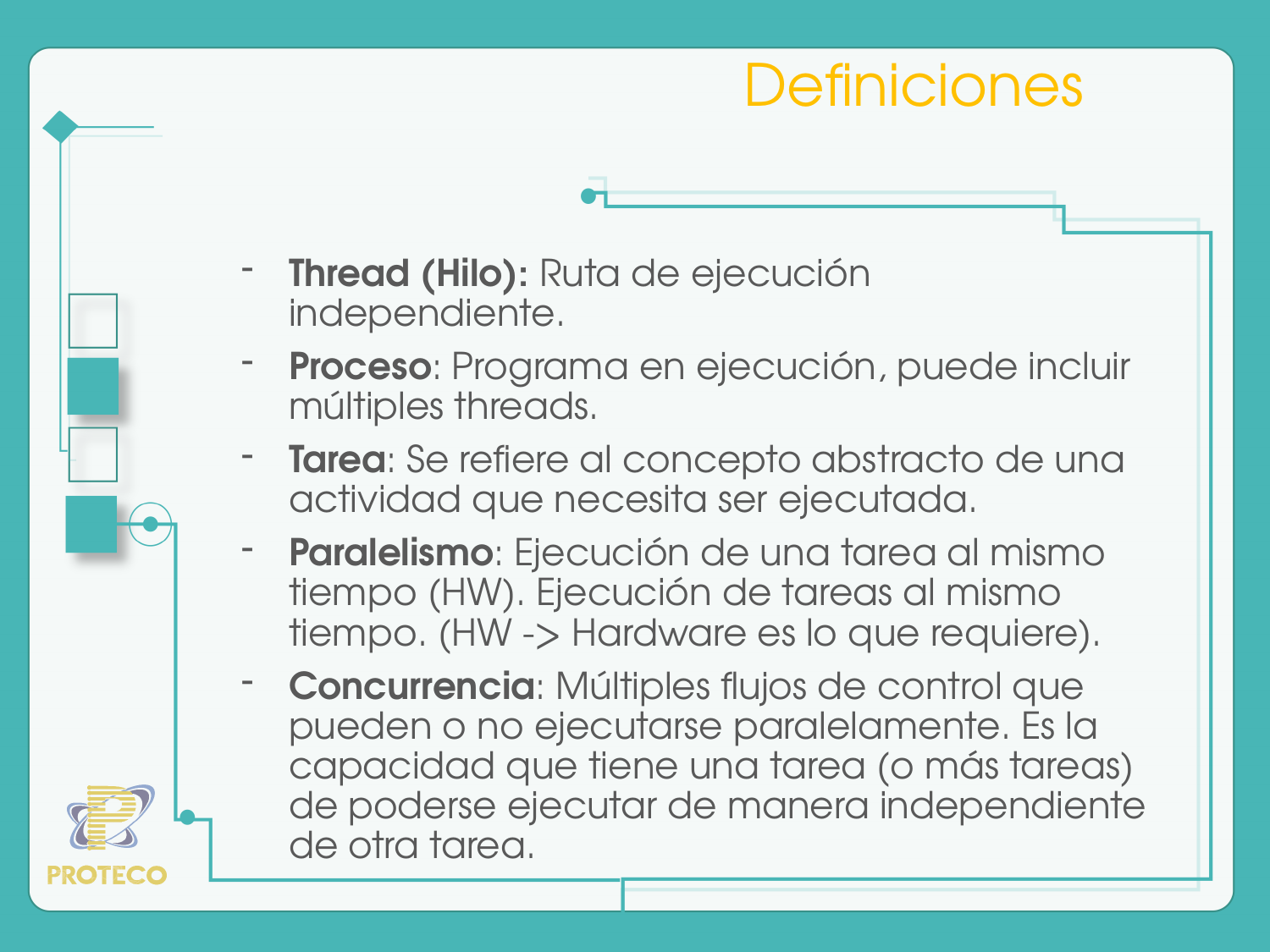

# Definiciones
Thread (Hilo): Ruta de ejecución independiente.
Proceso: Programa en ejecución, puede incluir múltiples threads.
Tarea: Se refiere al concepto abstracto de una actividad que necesita ser ejecutada.
Paralelismo: Ejecución de una tarea al mismo tiempo (HW). Ejecución de tareas al mismo tiempo. (HW -> Hardware es lo que requiere).
Concurrencia: Múltiples flujos de control que pueden o no ejecutarse paralelamente. Es la capacidad que tiene una tarea (o más tareas) de poderse ejecutar de manera independiente de otra tarea.